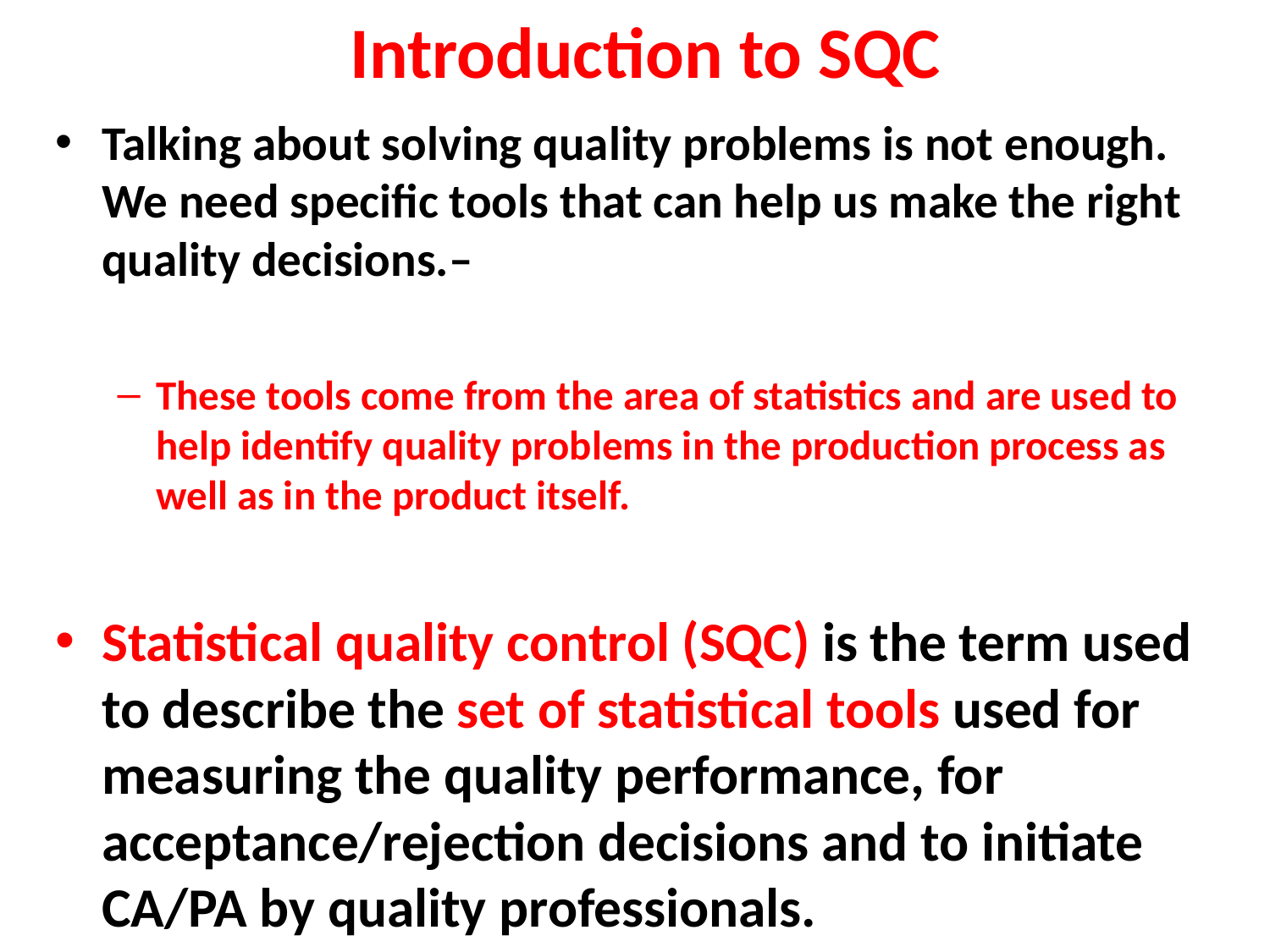

# Introduction to SQC
Talking about solving quality problems is not enough. We need specific tools that can help us make the right quality decisions.–

These tools come from the area of statistics and are used to help identify quality problems in the production process as well as in the product itself.

Statistical quality control (SQC) is the term used to describe the set of statistical tools used for measuring the quality performance, for acceptance/rejection decisions and to initiate CA/PA by quality professionals.